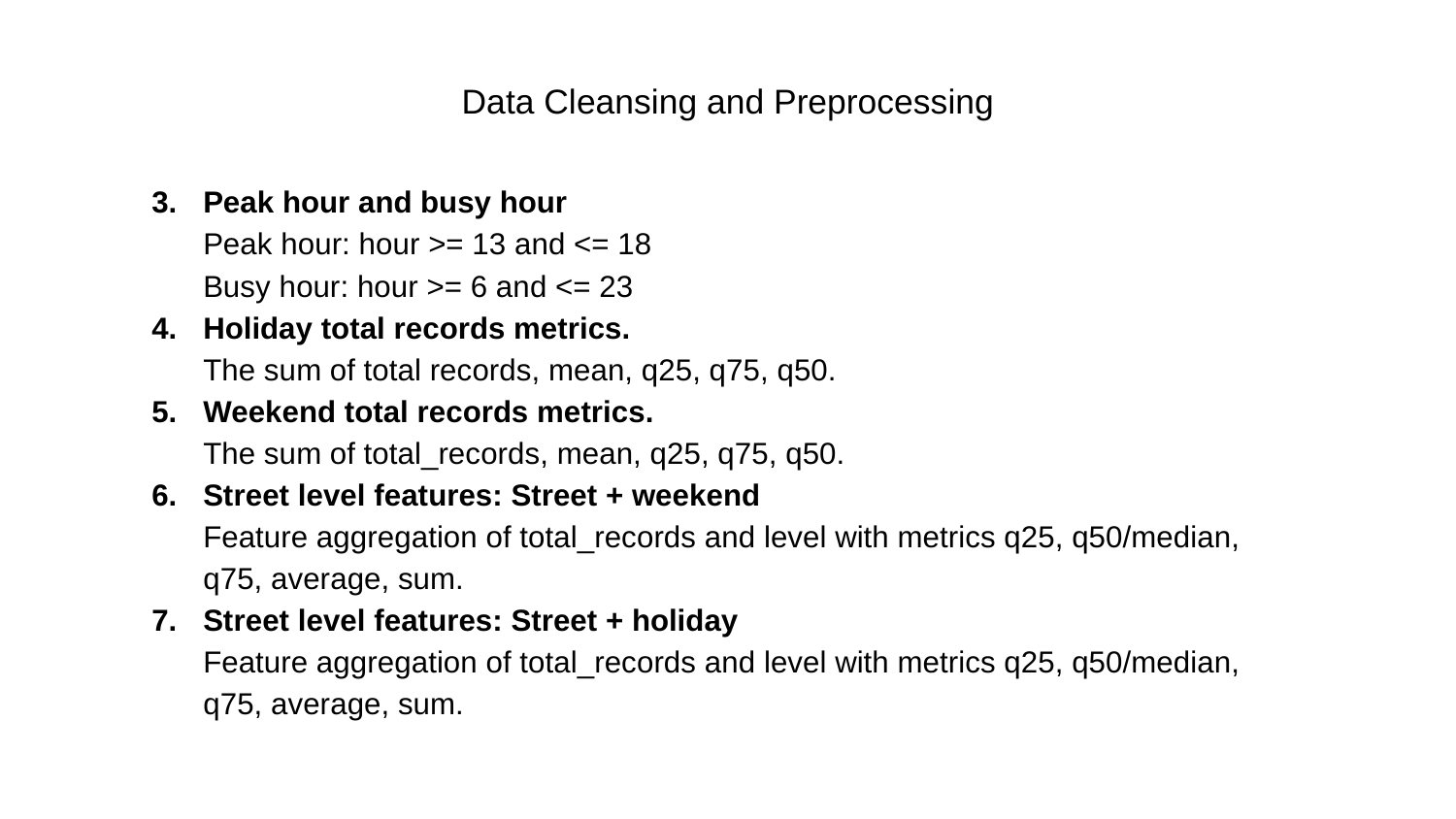

# Data Cleansing and Preprocessing
Peak hour and busy hour
Peak hour: hour >= 13 and <= 18
Busy hour: hour >= 6 and <= 23
Holiday total records metrics.
The sum of total records, mean, q25, q75, q50.
Weekend total records metrics.
The sum of total_records, mean, q25, q75, q50.
Street level features: Street + weekend
Feature aggregation of total_records and level with metrics q25, q50/median, q75, average, sum.
Street level features: Street + holiday
Feature aggregation of total_records and level with metrics q25, q50/median, q75, average, sum.